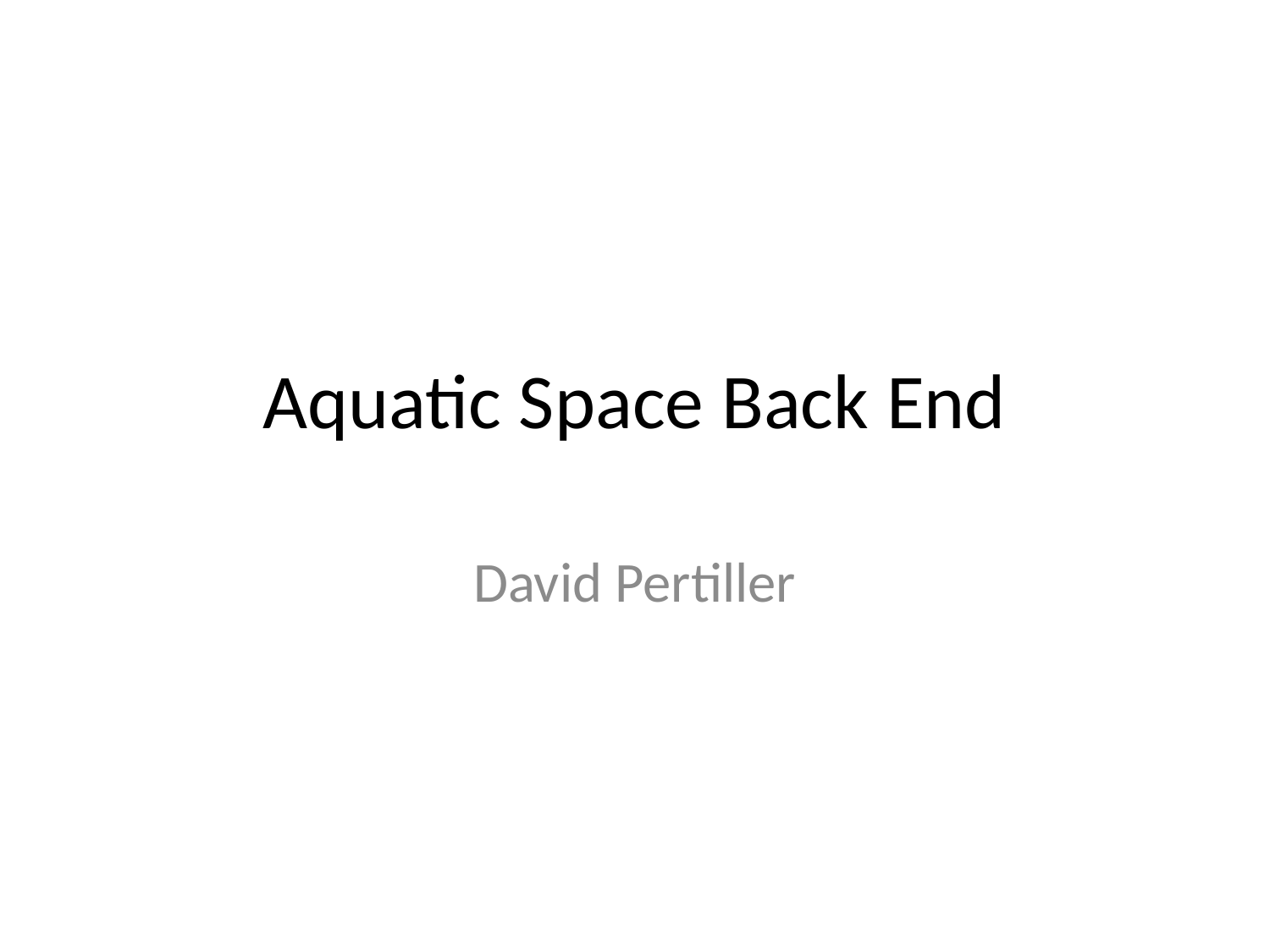

# Aquatic Space Back End
David Pertiller